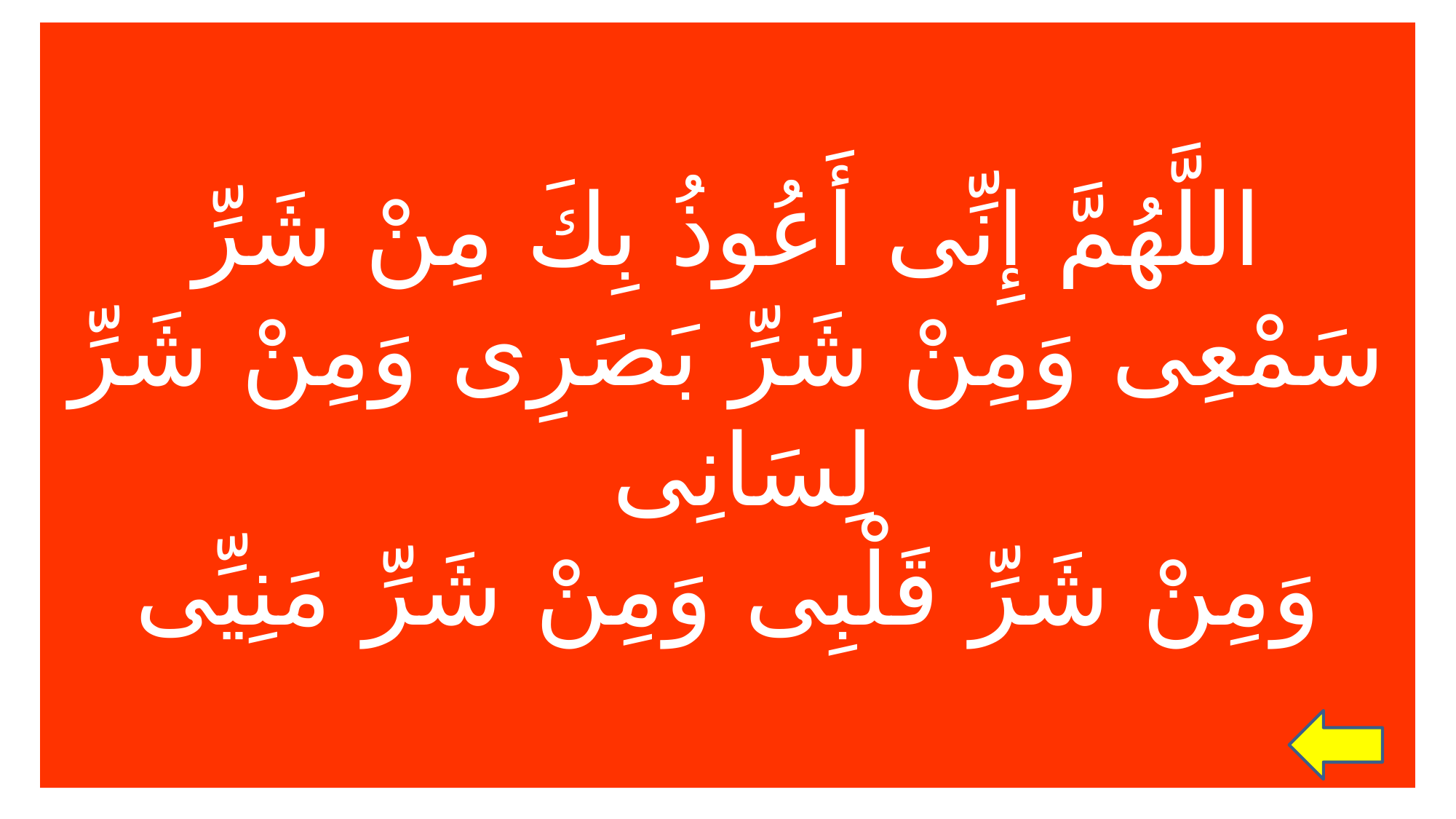

# اللَّهُمَّ إِنِّى أَعُوذُ بِكَ مِنْ شَرِّ سَمْعِى وَمِنْ شَرِّ بَصَرِى وَمِنْ شَرِّ لِسَانِى وَمِنْ شَرِّ قَلْبِى وَمِنْ شَرِّ مَنِيِّى